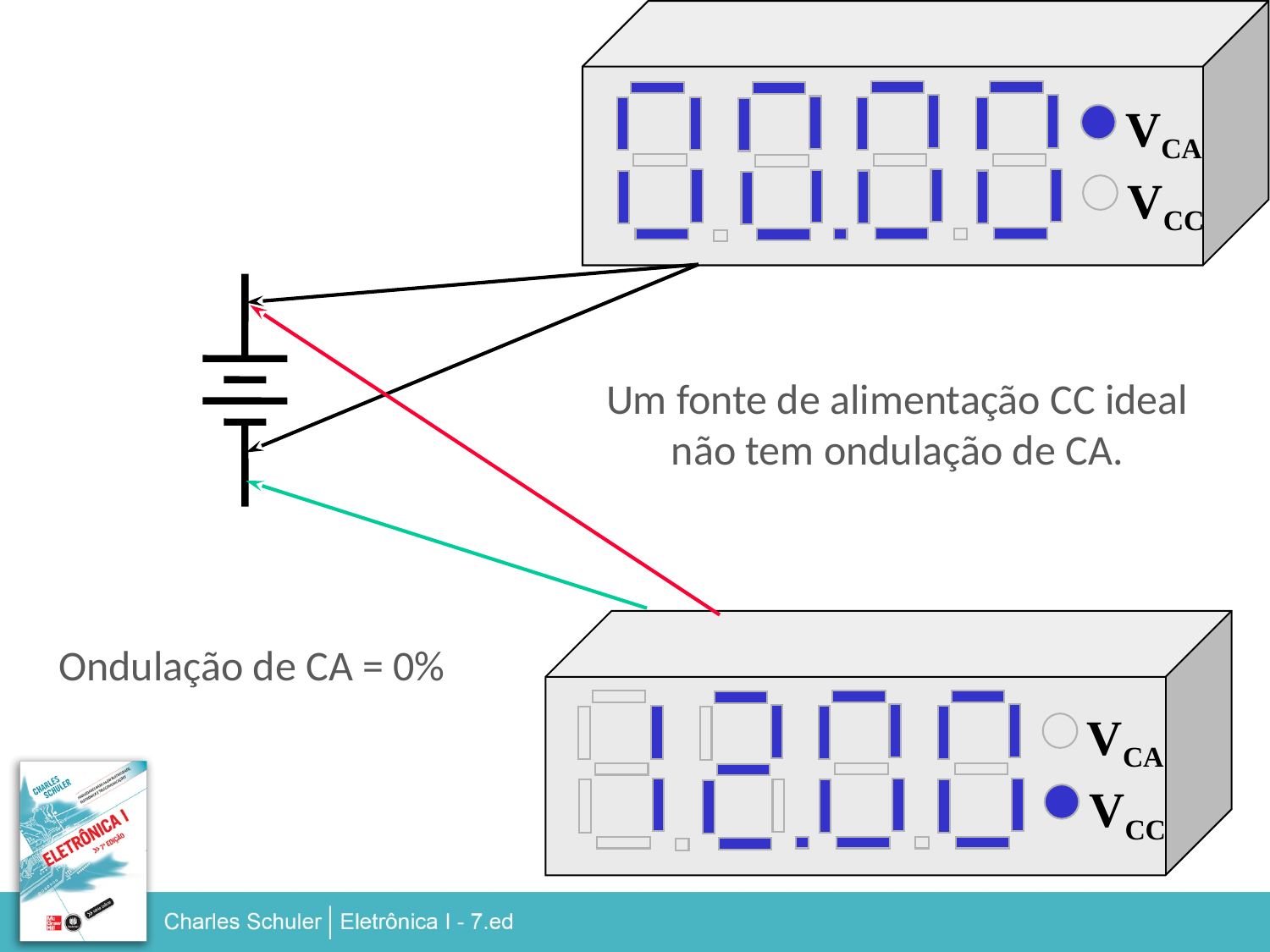

VCA

VCC

Um fonte de alimentação CC ideal
não tem ondulação de CA.

Ondulação de CA = 0%

VCA

VCC